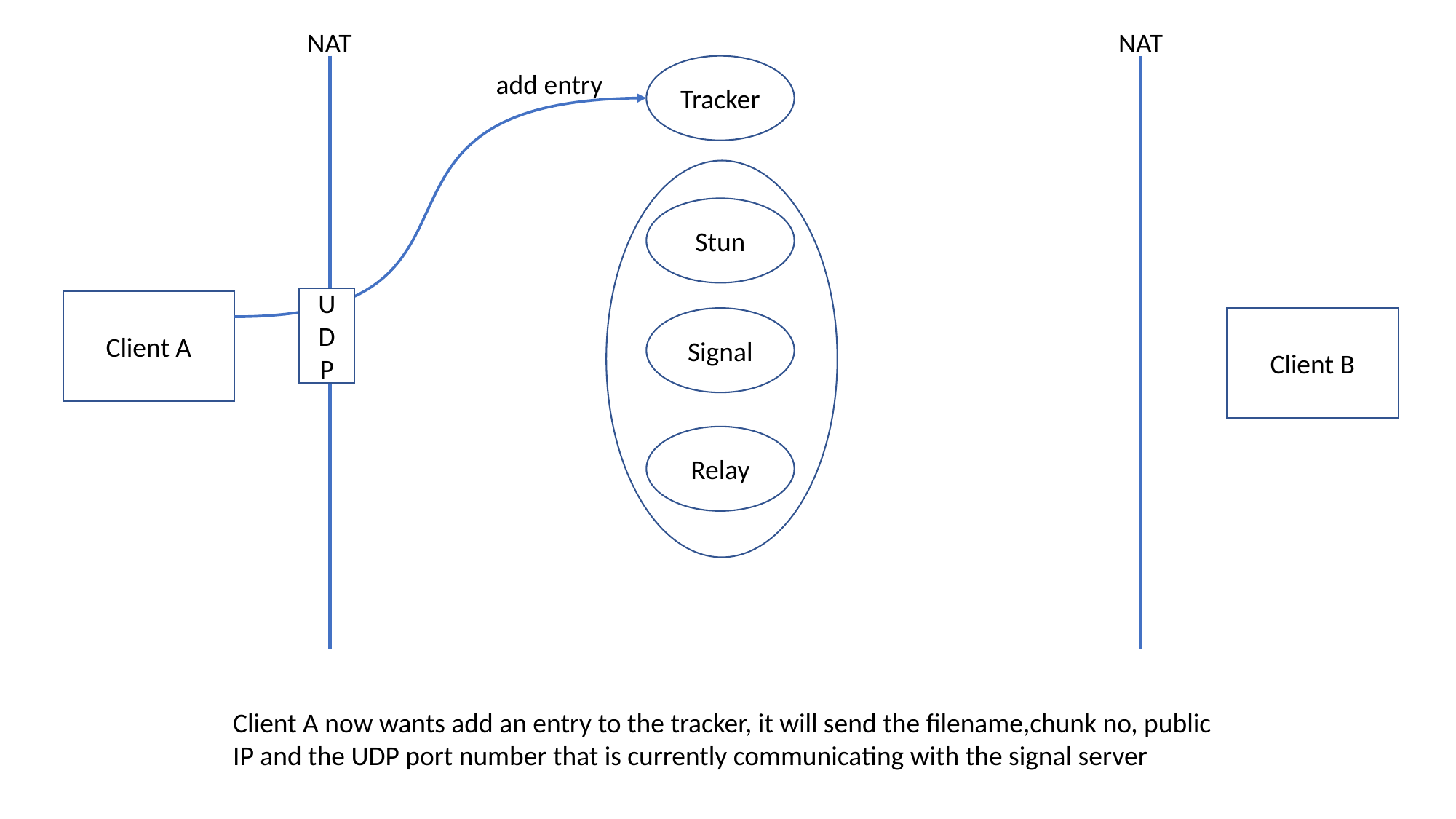

NAT
NAT
Tracker
add entry

Stun
UD
P
Client A
Signal
Client B
Relay
Client A now wants add an entry to the tracker, it will send the filename,chunk no, public IP and the UDP port number that is currently communicating with the signal server